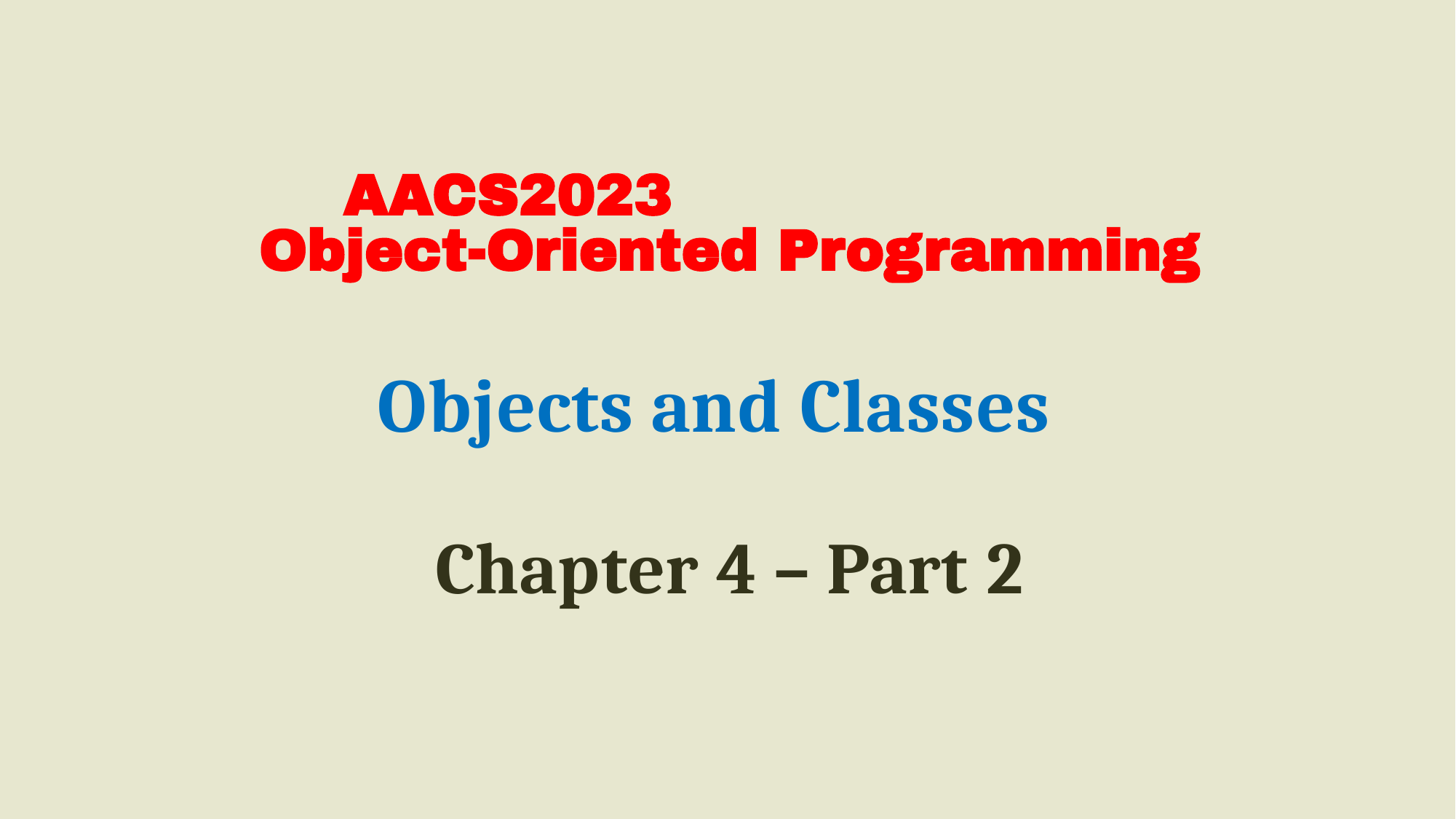

AACS2023
Object-Oriented Programming
# Objects and Classes
Chapter 4 – Part 2